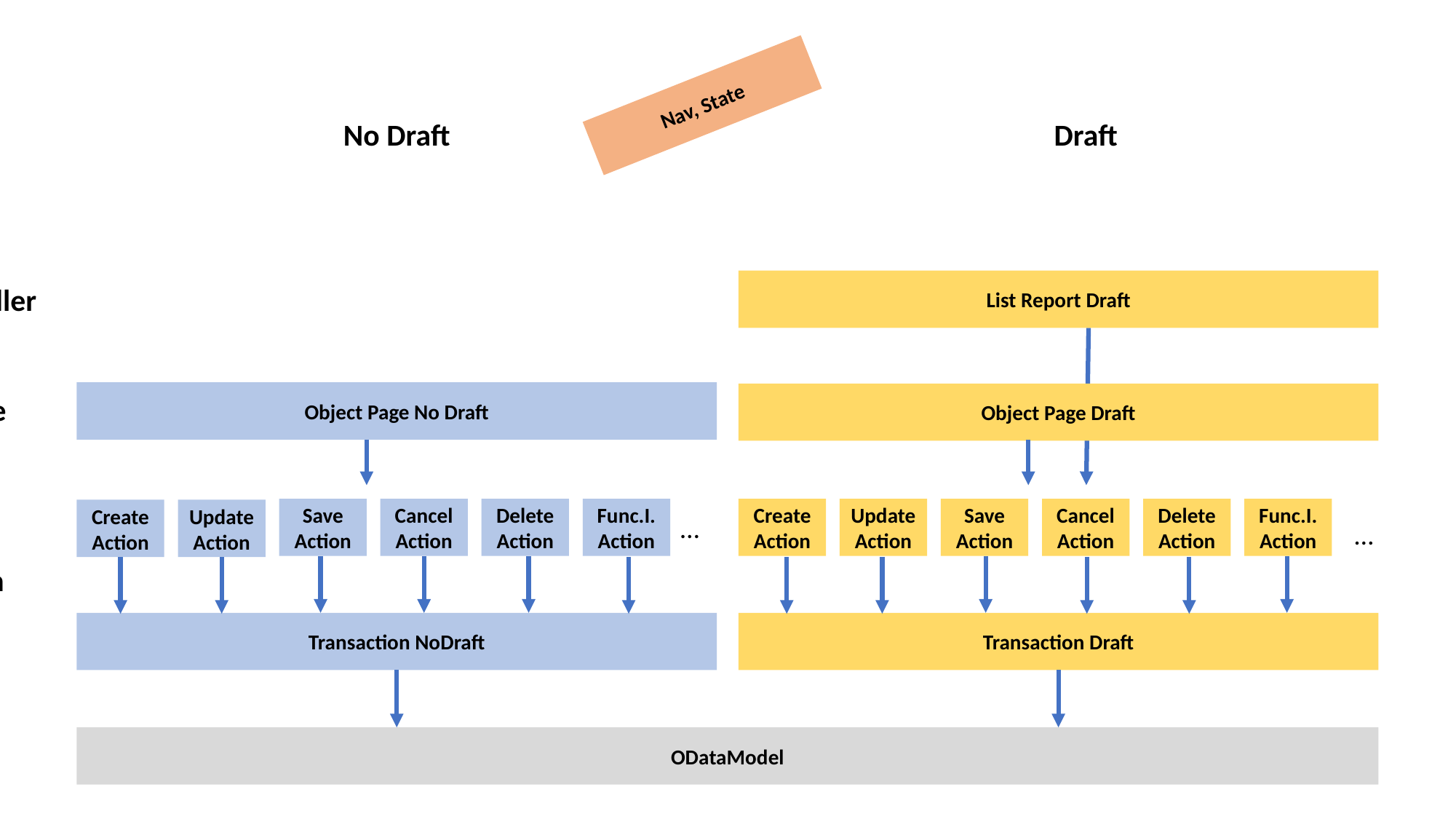

Nav, State
No Draft
Draft
List Report Draft
List Controller
Object Page No Draft
Object Page Draft
Object Page
Save Action
Cancel Action
Delete Action
Func.I. Action
Create Action
Update Action
Save Action
Cancel Action
Delete Action
Func.I. Action
Create Action
Update Action
…
…
Transaction
Transaction NoDraft
Transaction Draft
ODataModel